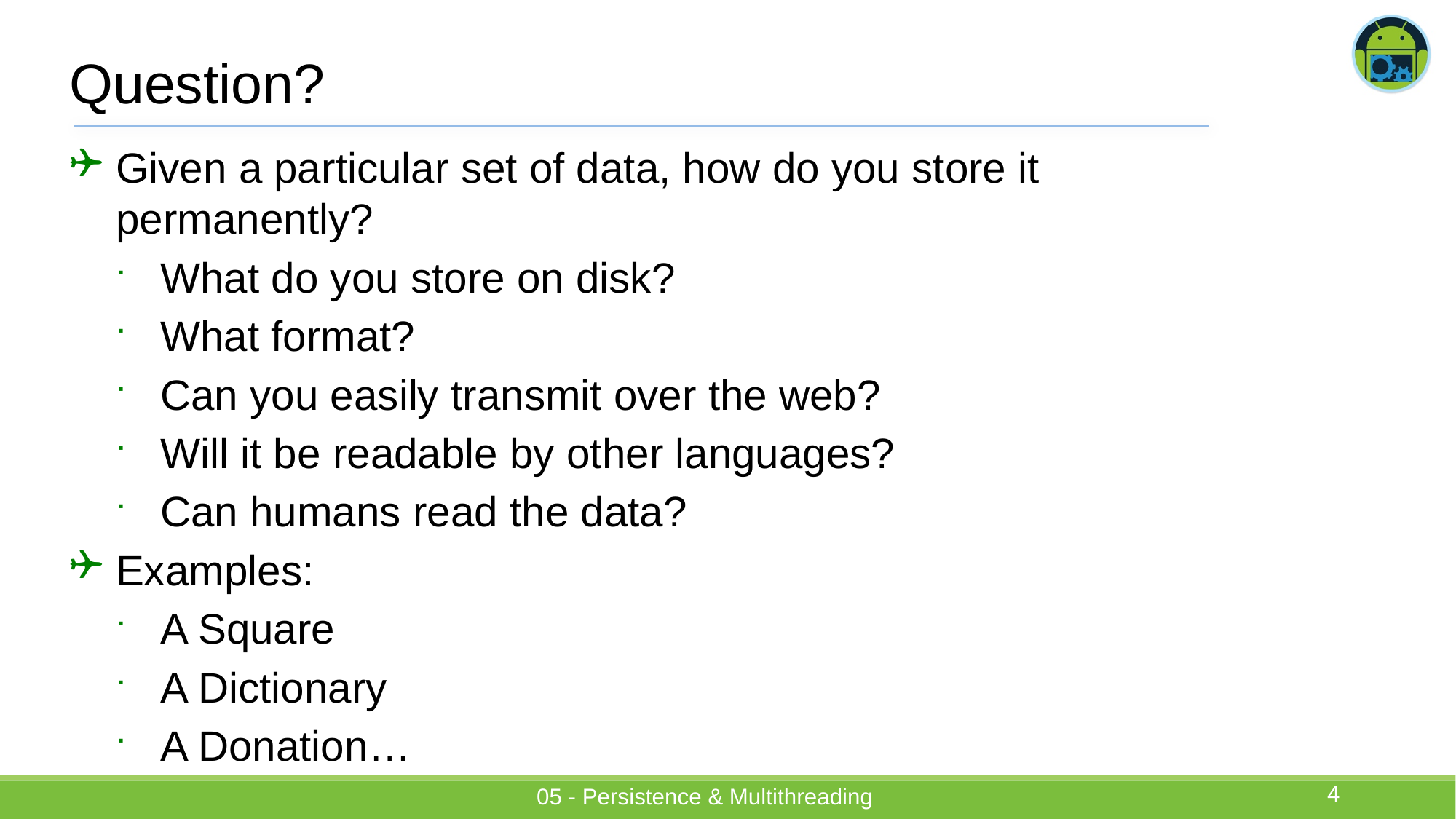

# Question?
Given a particular set of data, how do you store it permanently?
What do you store on disk?
What format?
Can you easily transmit over the web?
Will it be readable by other languages?
Can humans read the data?
Examples:
A Square
A Dictionary
A Donation…
4
05 - Persistence & Multithreading